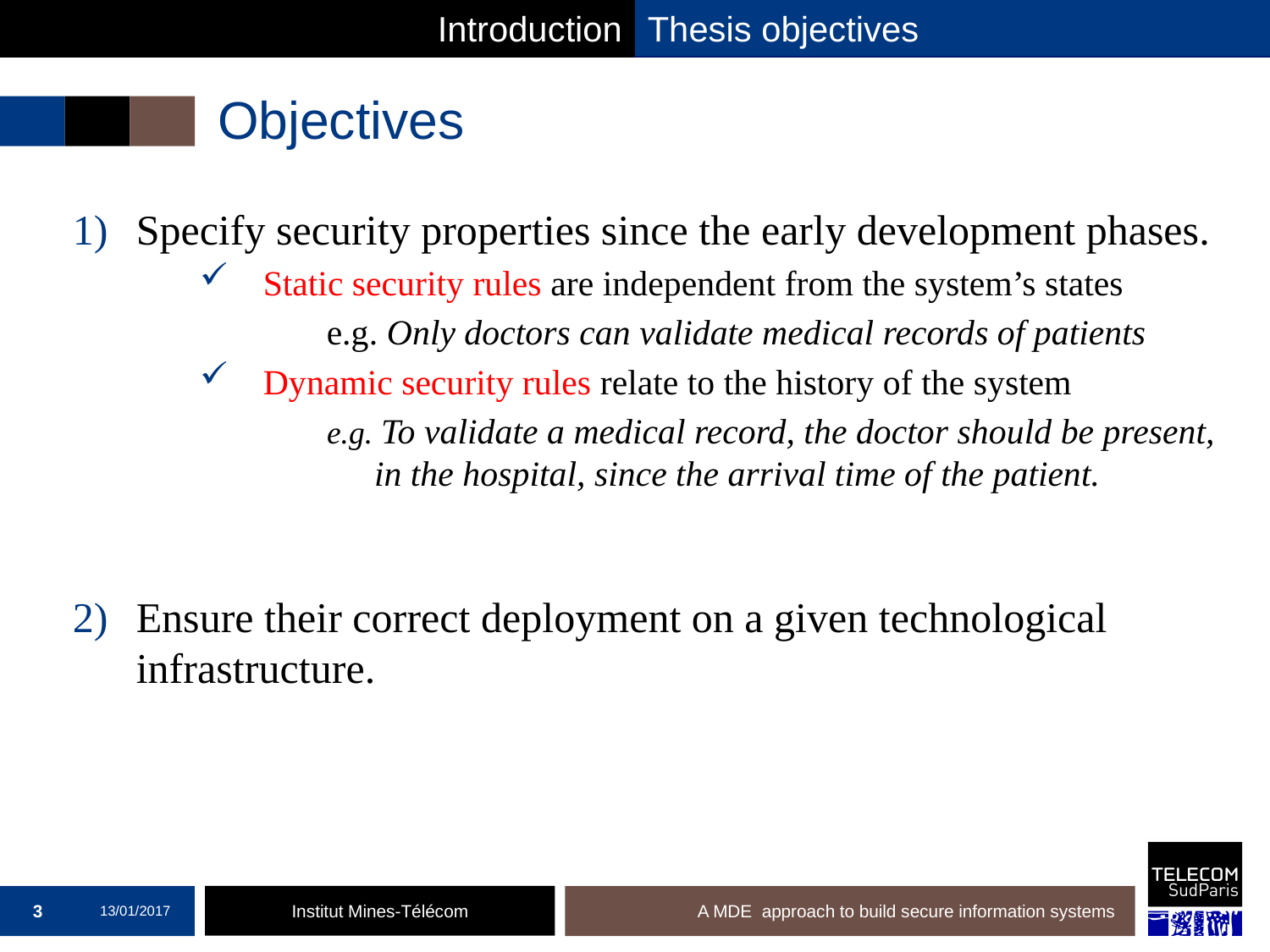

Introduction
Thesis objectives
# Objectives
Specify security properties since the early development phases.
Static security rules are independent from the system’s states
		e.g. Only doctors can validate medical records of patients
Dynamic security rules relate to the history of the system
  e.g. To validate a medical record, the doctor should be present, in the hospital, since the arrival time of the patient.

Ensure their correct deployment on a given technological infrastructure.

3
13/01/2017
A MDE  approach to build secure information systems